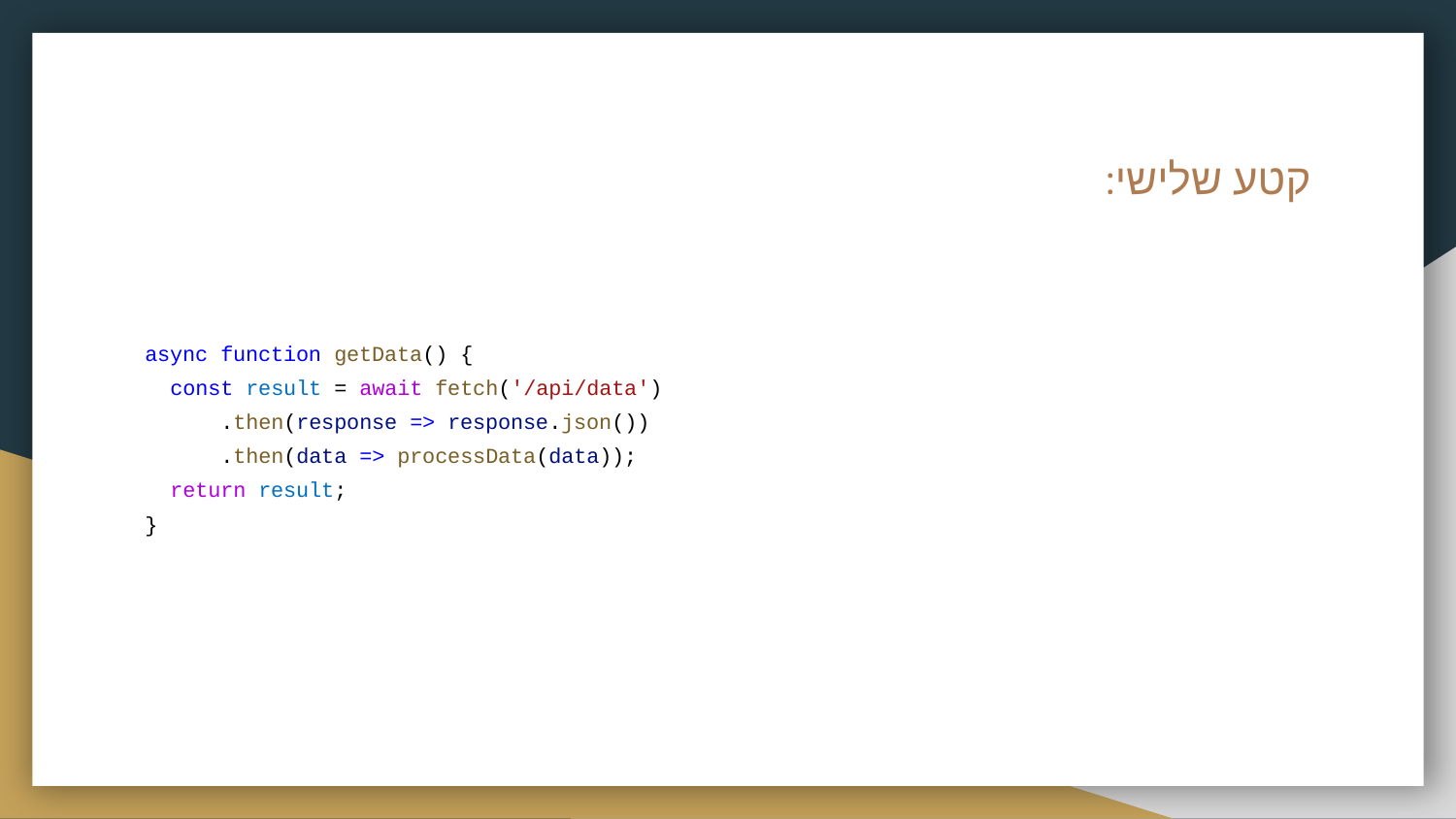

קטע שלישי:
async function getData() {
  const result = await fetch('/api/data')
      .then(response => response.json())
      .then(data => processData(data));
  return result;
}